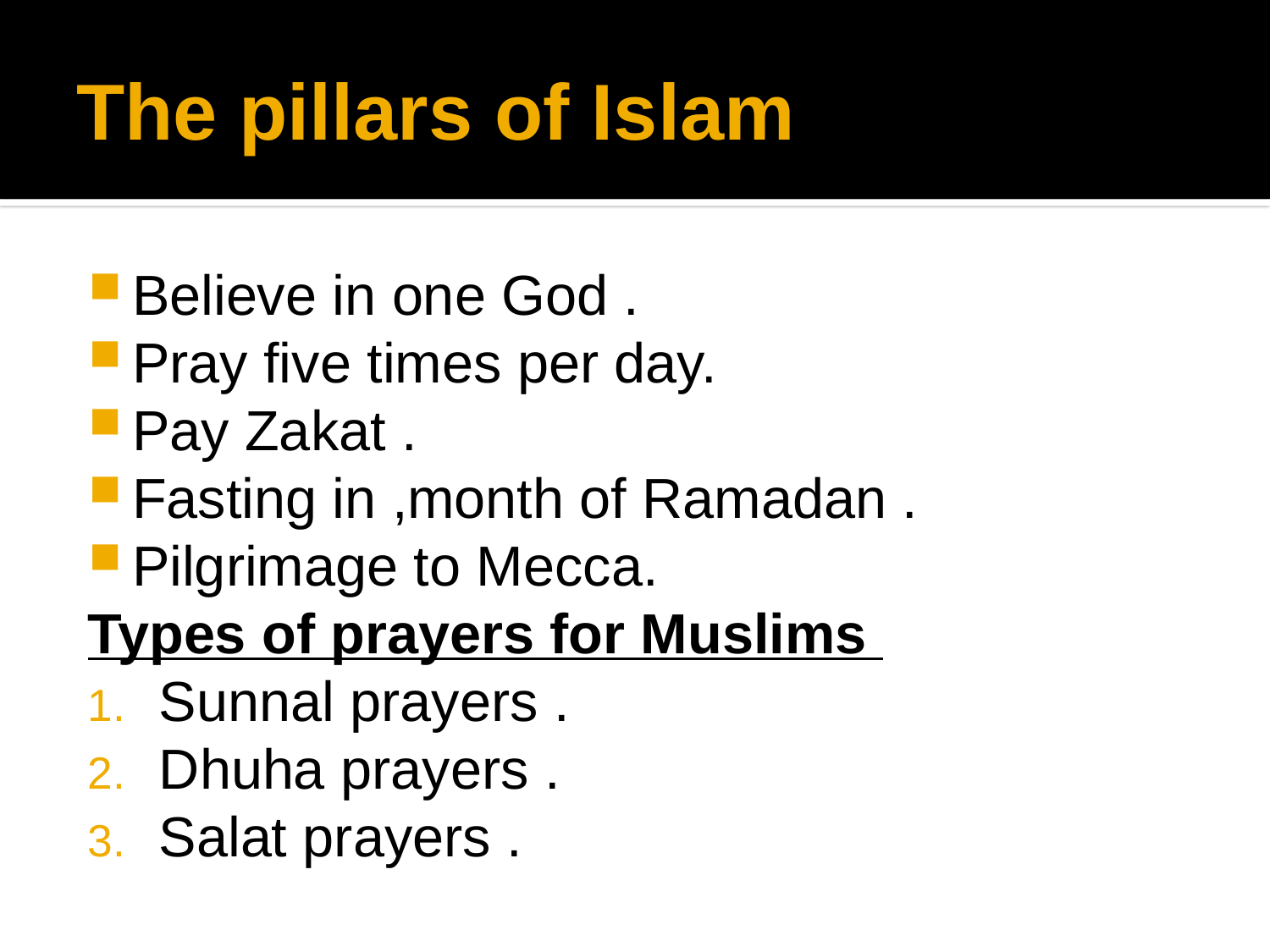

# The pillars of Islam
Believe in one God .
Pray five times per day.
Pay Zakat .
Fasting in ,month of Ramadan .
Pilgrimage to Mecca.
Types of prayers for Muslims
Sunnal prayers .
Dhuha prayers .
Salat prayers .